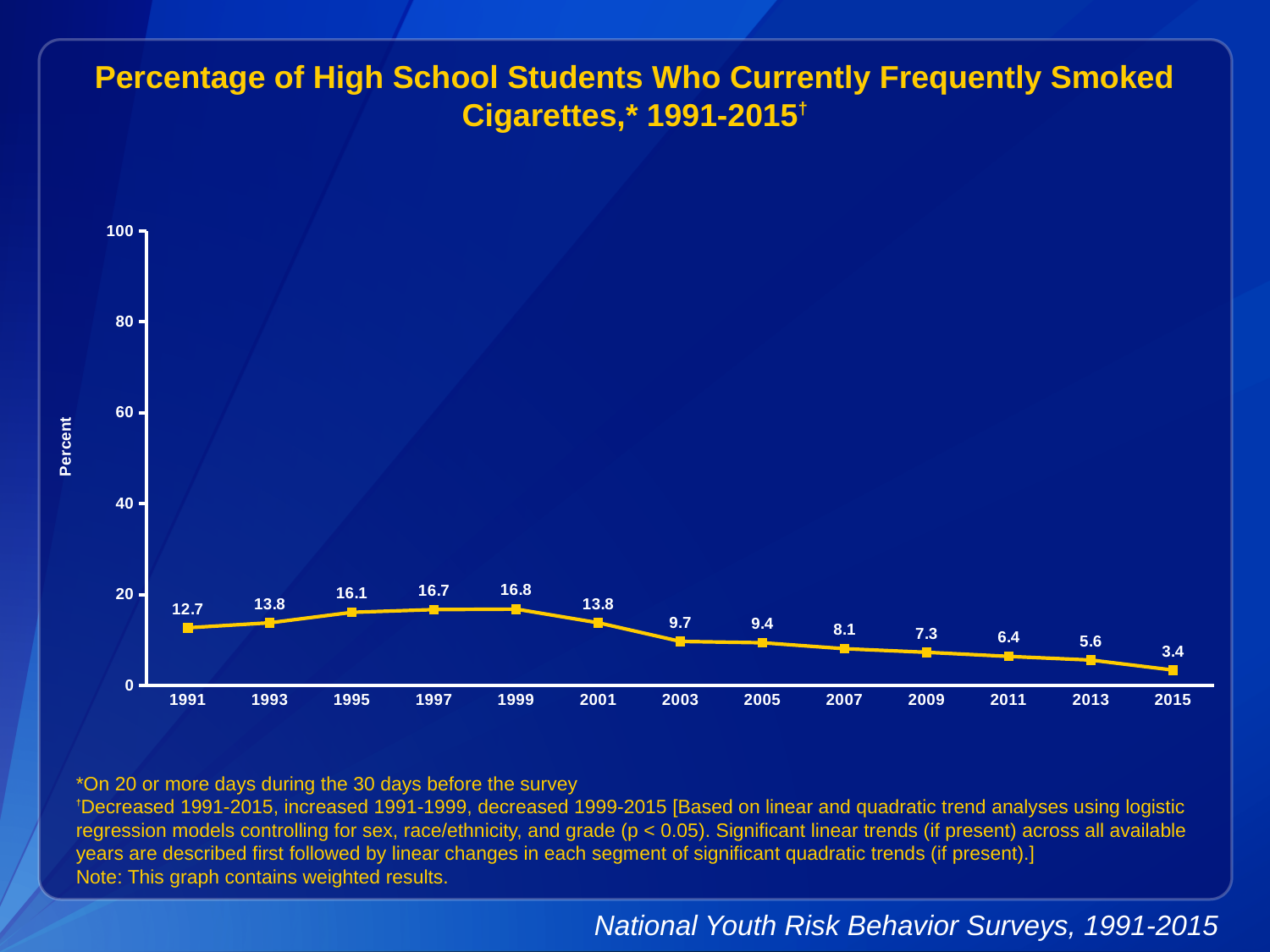

Percentage of High School Students Who Currently Frequently Smoked Cigarettes,* 1991-2015†

### Chart

| Category | Series 1 |
|---|---|
| 1991 | 12.7 |
| 1993 | 13.8 |
| 1995 | 16.1 |
| 1997 | 16.7 |
| 1999 | 16.8 |
| 2001 | 13.8 |
| 2003 | 9.7 |
| 2005 | 9.4 |
| 2007 | 8.1 |
| 2009 | 7.3 |
| 2011 | 6.4 |
| 2013 | 5.6 |
| 2015 | 3.4 |
*On 20 or more days during the 30 days before the survey
†Decreased 1991-2015, increased 1991-1999, decreased 1999-2015 [Based on linear and quadratic trend analyses using logistic regression models controlling for sex, race/ethnicity, and grade (p < 0.05). Significant linear trends (if present) across all available years are described first followed by linear changes in each segment of significant quadratic trends (if present).]
Note: This graph contains weighted results.
National Youth Risk Behavior Surveys, 1991-2015